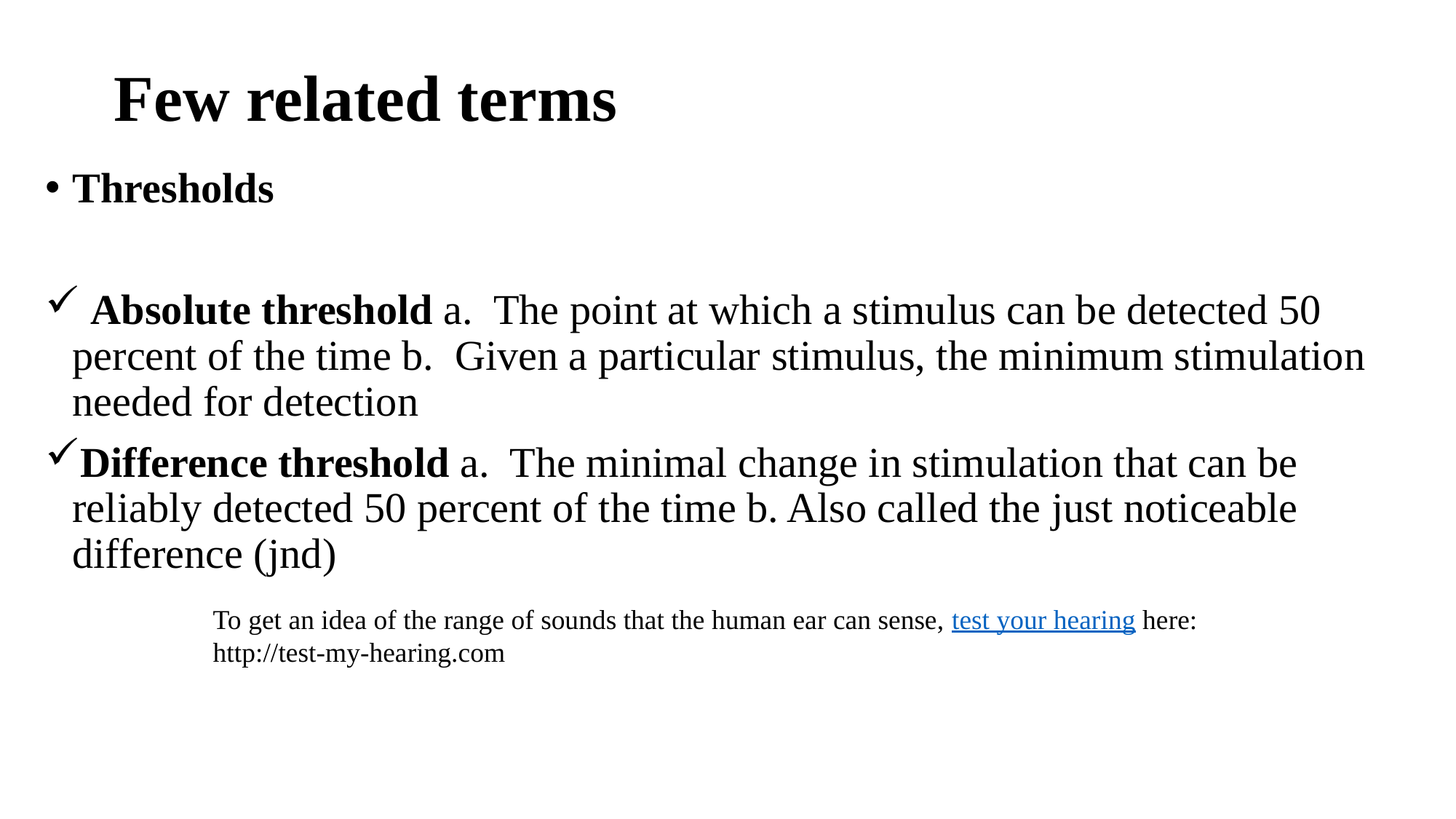

# Few related terms
Thresholds

 Absolute threshold a.  The point at which a stimulus can be detected 50 percent of the time b.  Given a particular stimulus, the minimum stimulation needed for detection
Difference threshold a.  The minimal change in stimulation that can be reliably detected 50 percent of the time b. Also called the just noticeable difference (jnd)
To get an idea of the range of sounds that the human ear can sense, test your hearing here: http://test-my-hearing.com